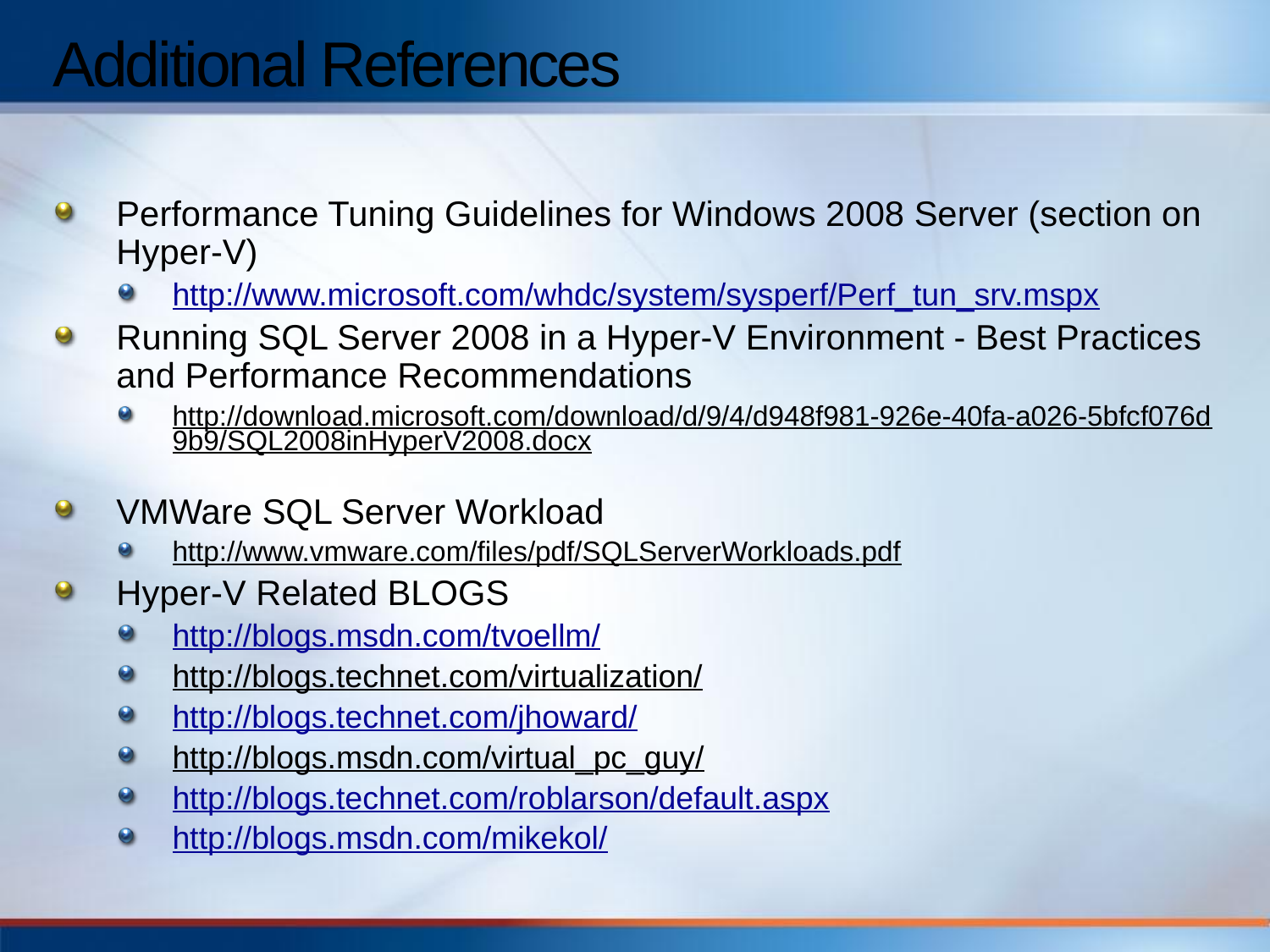

# Additional References
Performance Tuning Guidelines for Windows 2008 Server (section on Hyper-V)
http://www.microsoft.com/whdc/system/sysperf/Perf_tun_srv.mspx
Running SQL Server 2008 in a Hyper-V Environment - Best Practices and Performance Recommendations
http://download.microsoft.com/download/d/9/4/d948f981-926e-40fa-a026-5bfcf076d9b9/SQL2008inHyperV2008.docx
VMWare SQL Server Workload
http://www.vmware.com/files/pdf/SQLServerWorkloads.pdf
Hyper-V Related BLOGS
http://blogs.msdn.com/tvoellm/
http://blogs.technet.com/virtualization/
http://blogs.technet.com/jhoward/
http://blogs.msdn.com/virtual_pc_guy/
http://blogs.technet.com/roblarson/default.aspx
http://blogs.msdn.com/mikekol/